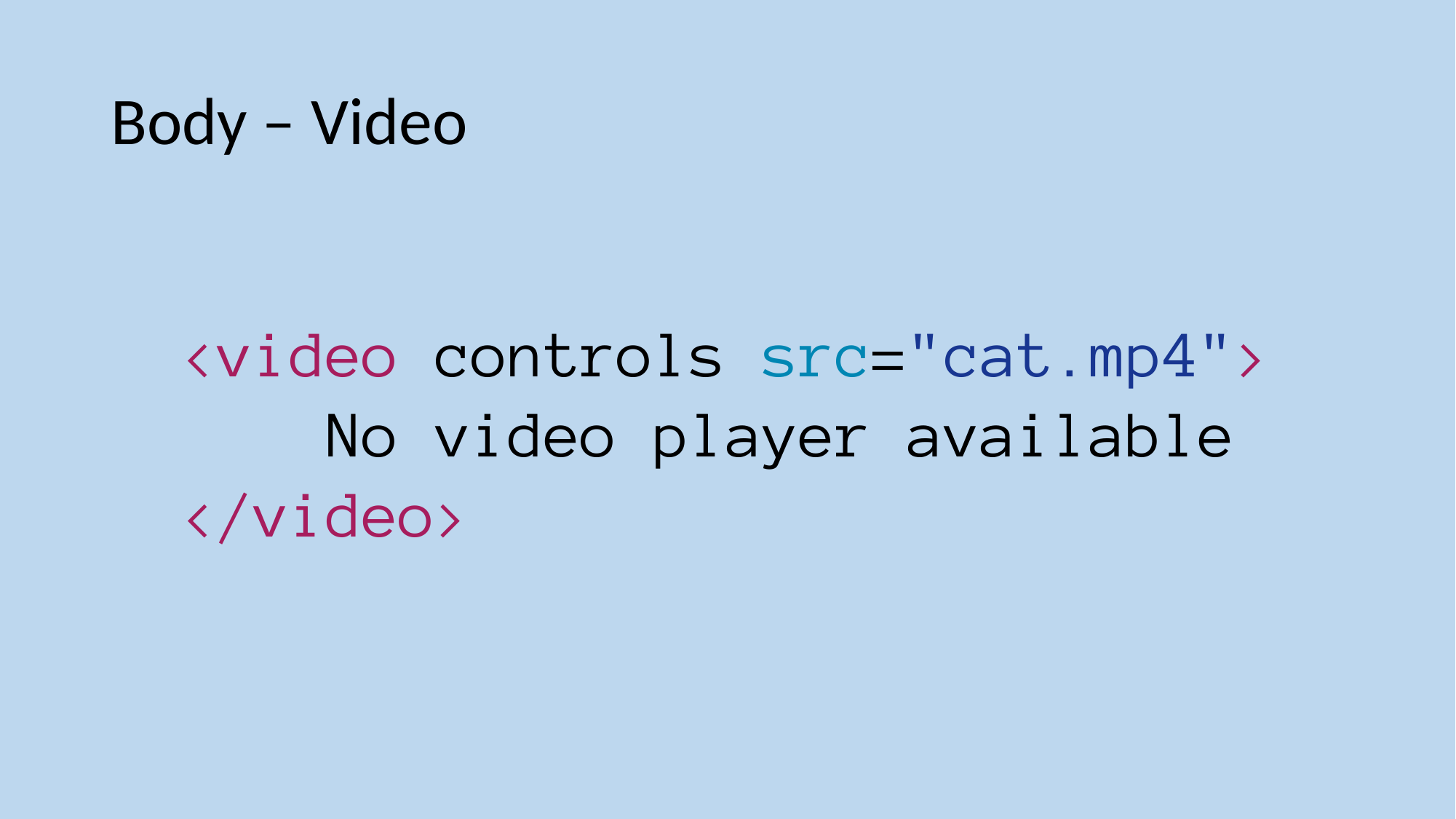

# Body – Video
<video controls src="cat.mp4">
    No video player available
</video>